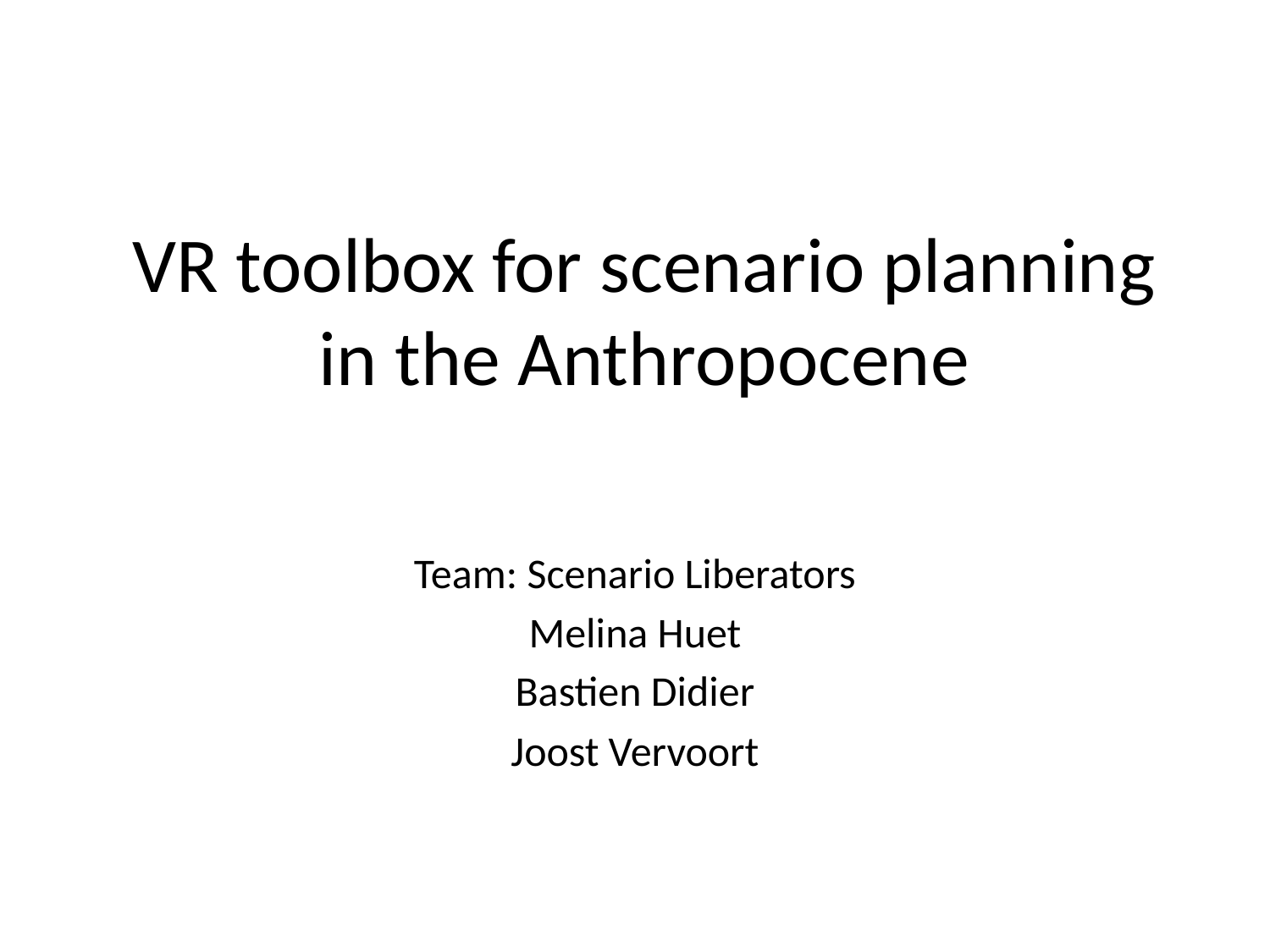

# VR toolbox for scenario planning in the Anthropocene
Team: Scenario Liberators
Melina Huet
Bastien Didier
Joost Vervoort